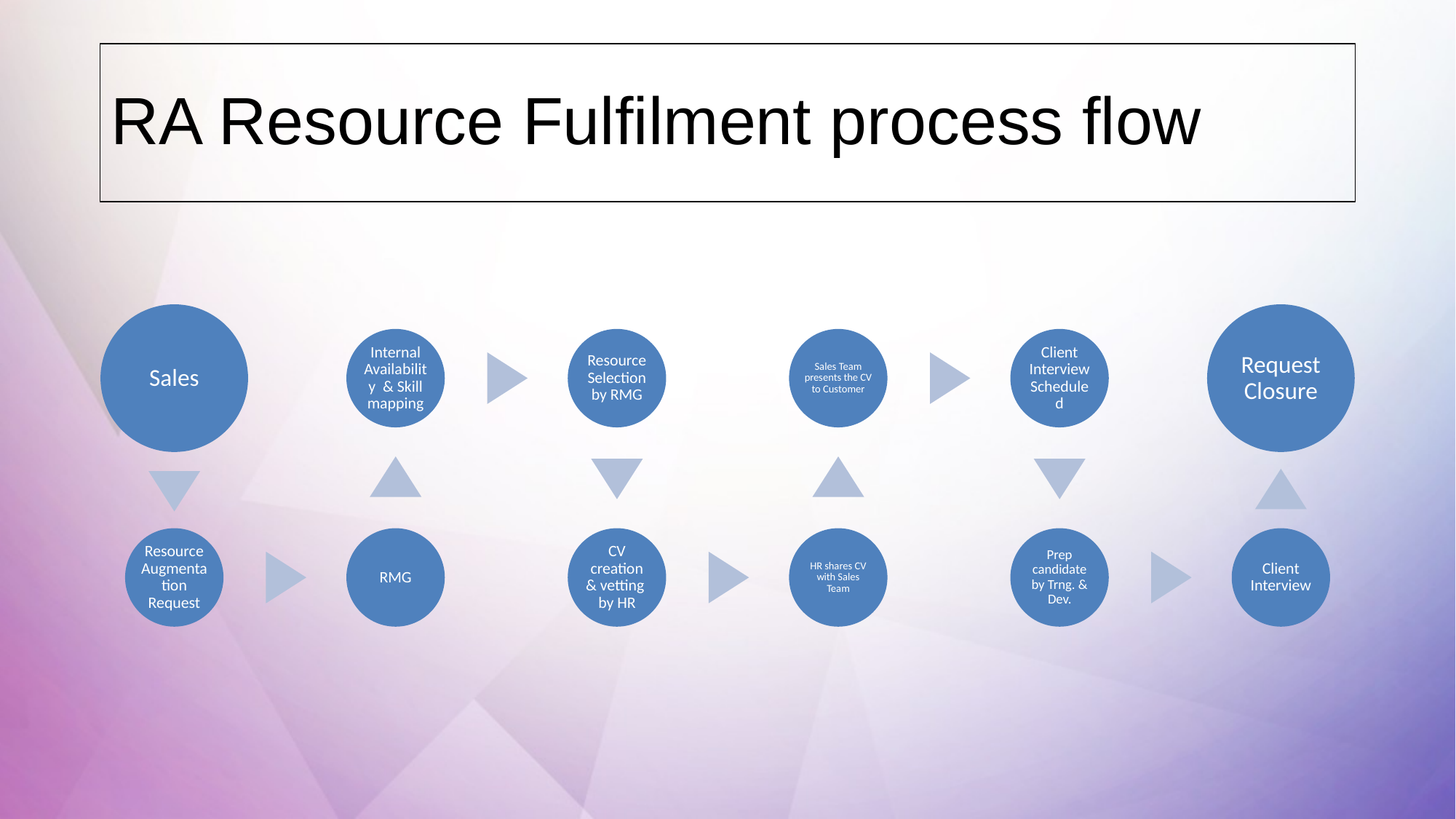

# RA Resource Fulfilment process flow
Sales
Resource Augmentation Request
RMG
Internal Availability  & Skill mapping
Resource Selection by RMG
CV creation & vetting  by HR
HR shares CV with Sales Team
Sales Team presents the CV to Customer
Client Interview Scheduled
Prep candidate by Trng. & Dev.
Client Interview
Request Closure